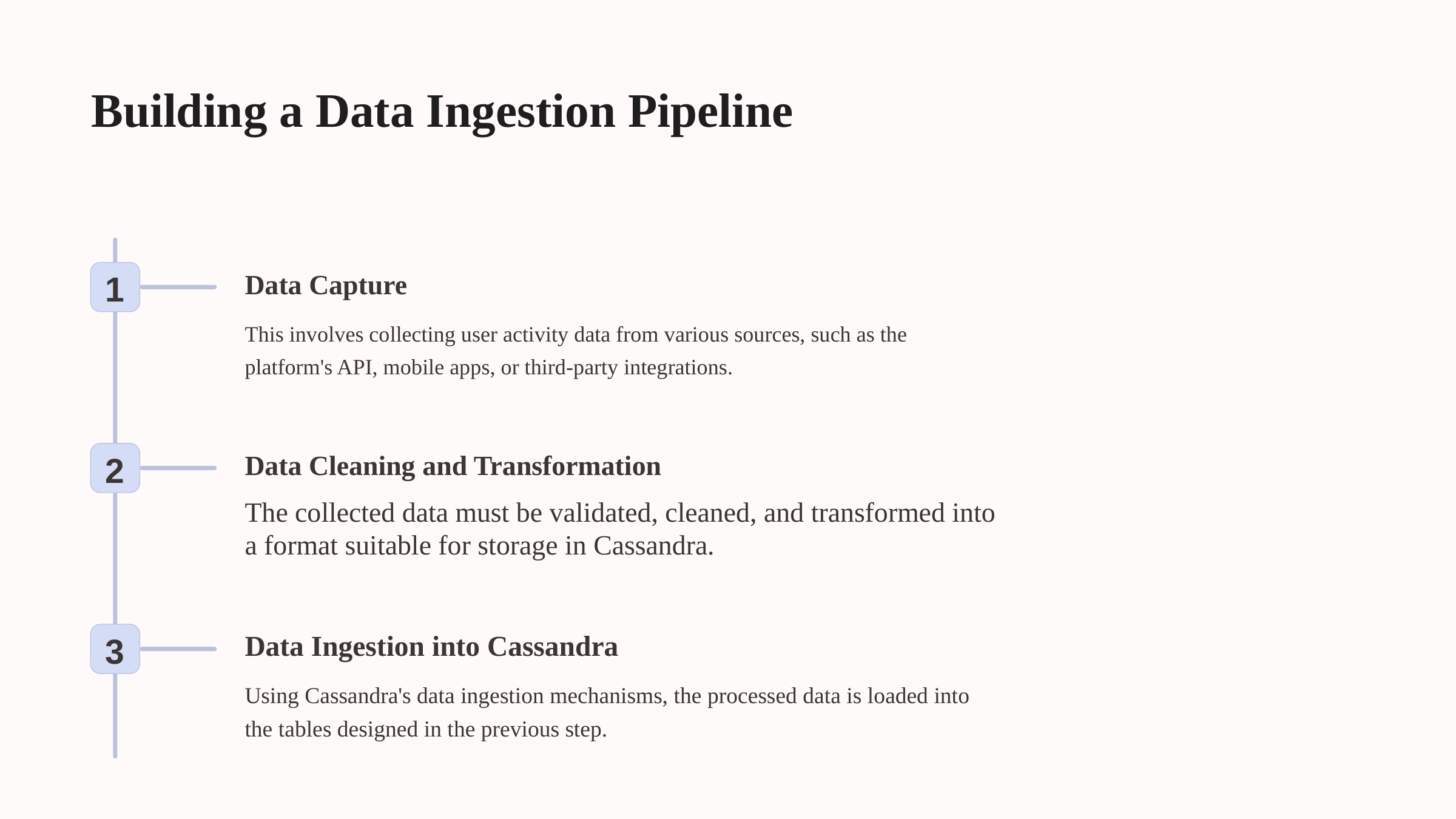

Building a Data Ingestion Pipeline

Data Capture

1

This involves collecting user activity data from various sources, such as the platform's API, mobile apps, or third-party integrations.
Data Cleaning and Transformation

2

The collected data must be validated, cleaned, and transformed into a format suitable for storage in Cassandra.
Data Ingestion into Cassandra

3

Using Cassandra's data ingestion mechanisms, the processed data is loaded into the tables designed in the previous step.